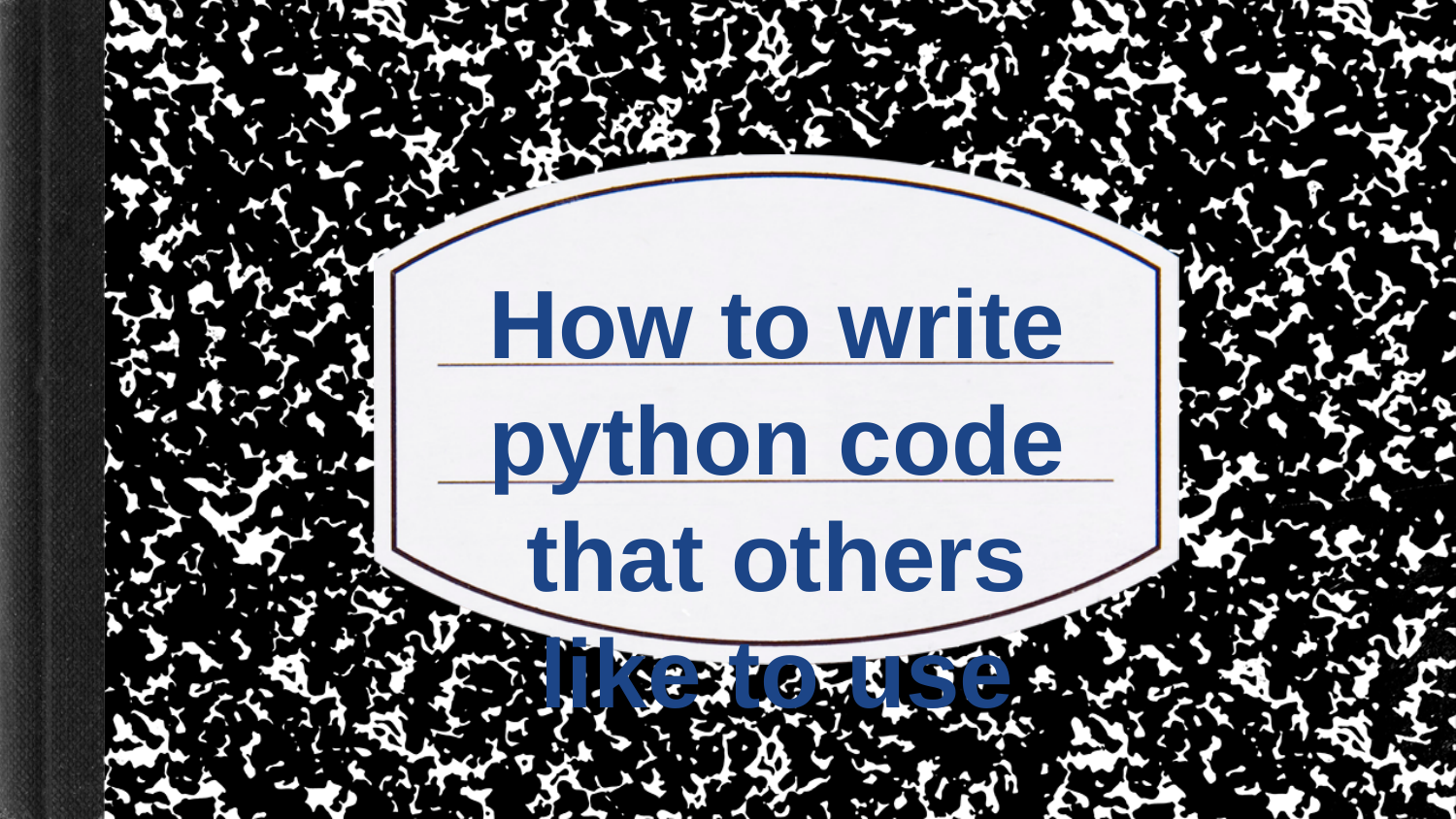

# How to write python code that others like to use